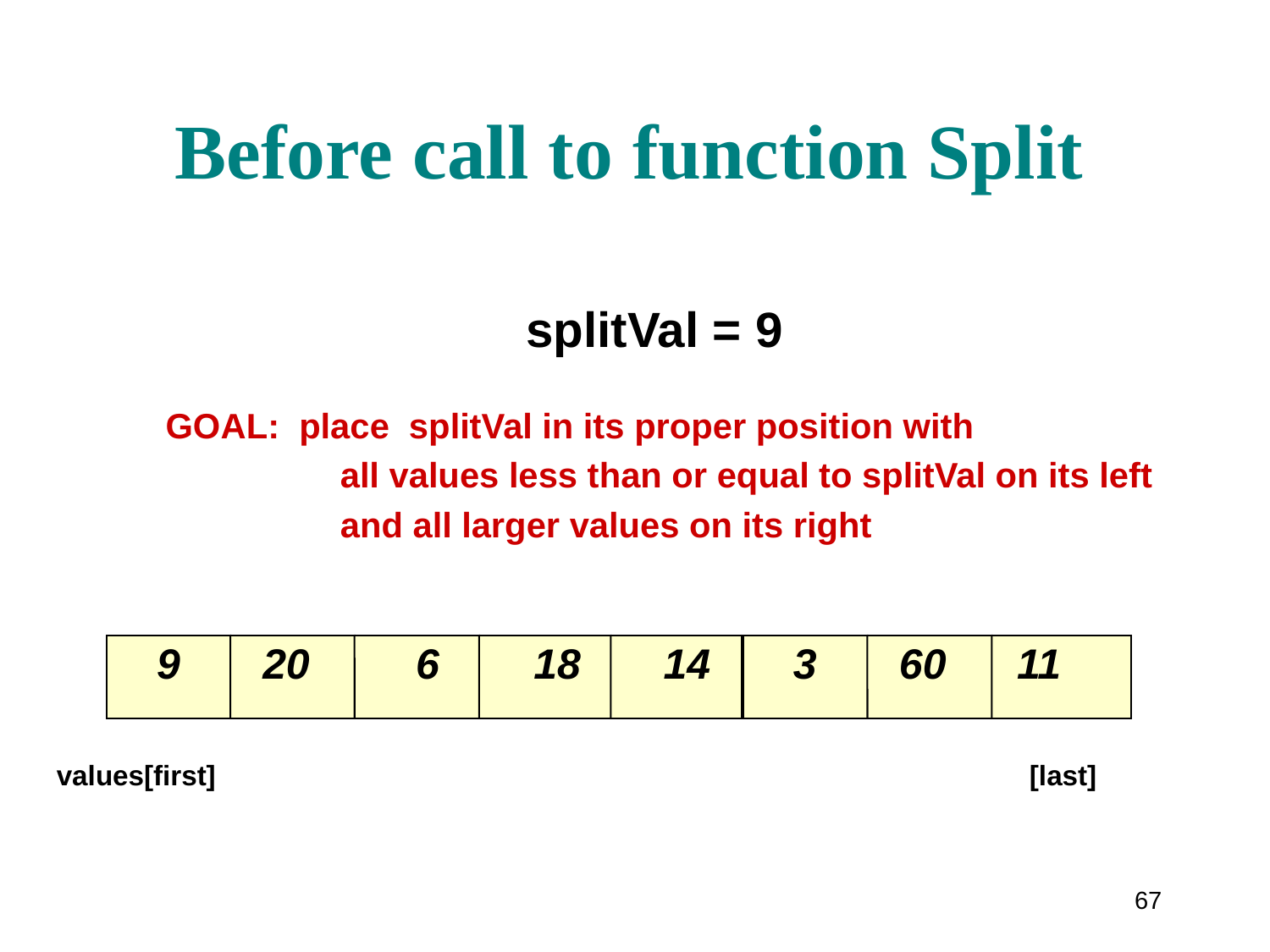

# Before call to function Split

				splitVal = 9

       GOAL:  place  splitVal in its proper position with
		       all values less than or equal to splitVal on its left
		       and all larger values on its right

     9       20         6        18       14       3       60      11

    values[first] 					                               [last]
67